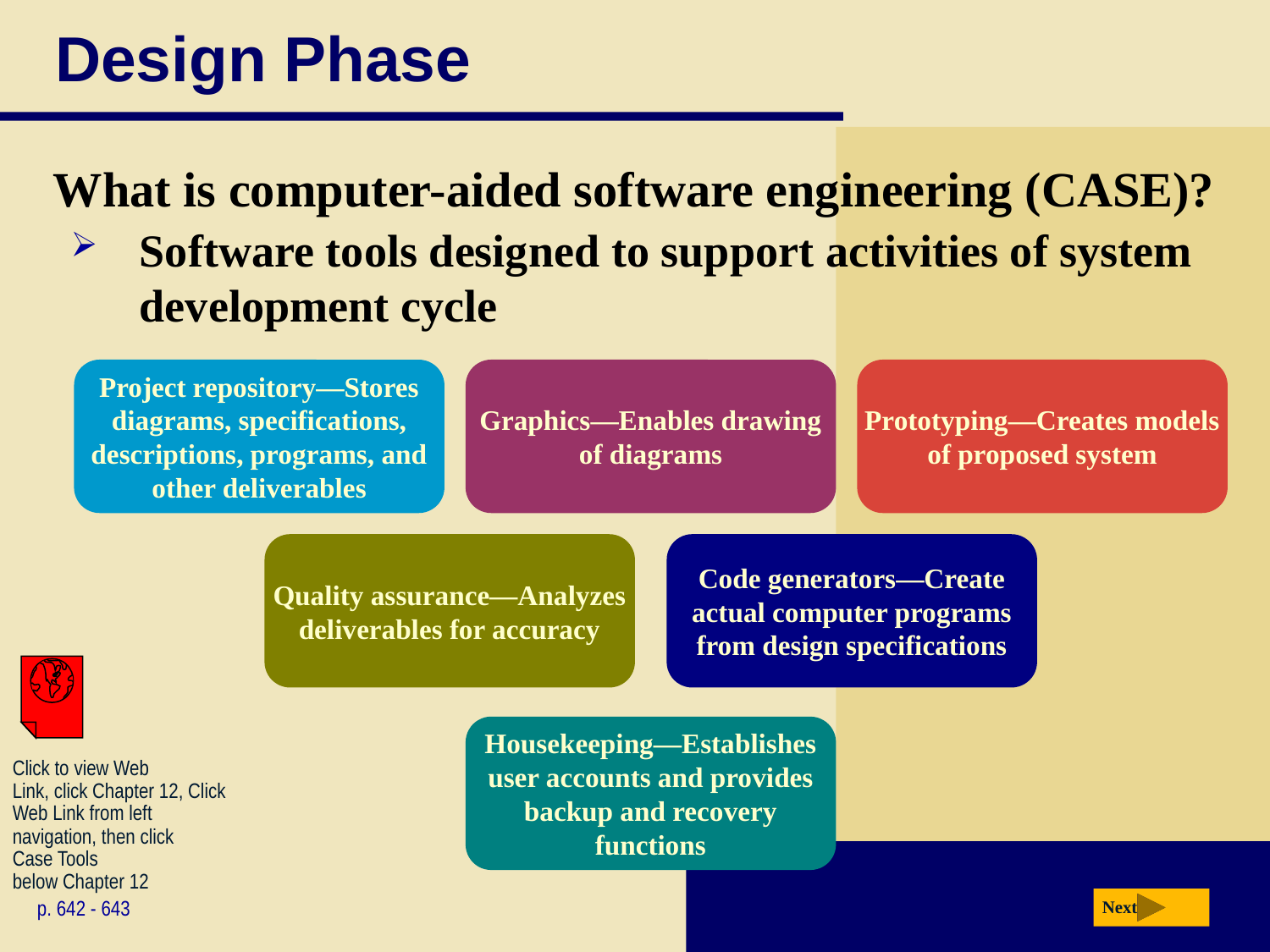

# Design Phase
What is computer-aided software engineering (CASE)?
Software tools designed to support activities of system development cycle
Project repository—Stores diagrams, specifications, descriptions, programs, and other deliverables
Graphics—Enables drawing of diagrams
Prototyping—Creates models of proposed system
Quality assurance—Analyzes deliverables for accuracy
Code generators—Create actual computer programs from design specifications

Click to view Web
Link, click Chapter 12, Click
Web Link from left
navigation, then click
Case Tools
below Chapter 12
Housekeeping—Establishes user accounts and provides backup and recovery functions
p. 642 - 643

Next